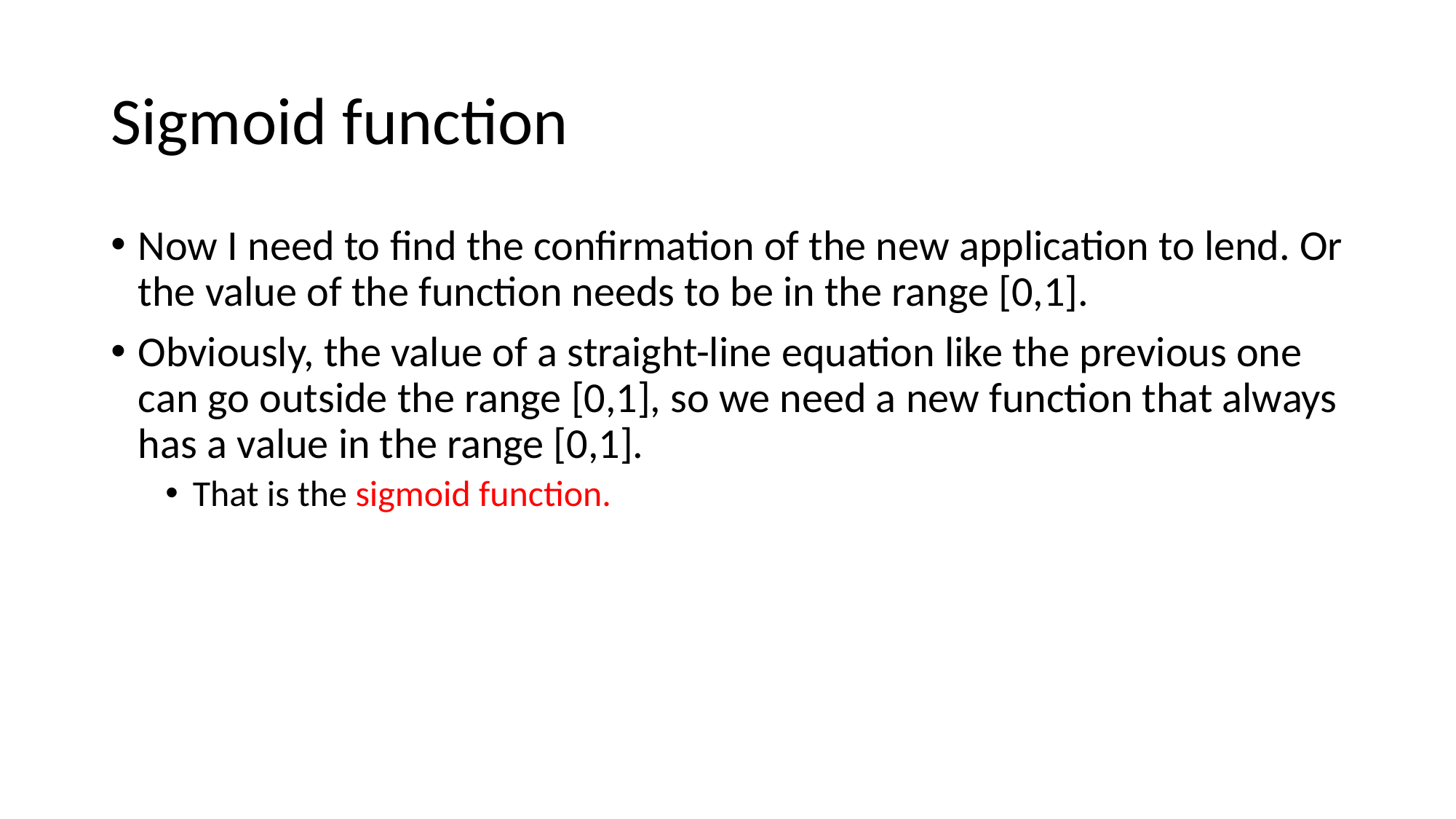

# Sigmoid function
Now I need to find the confirmation of the new application to lend. Or the value of the function needs to be in the range [0,1].
Obviously, the value of a straight-line equation like the previous one can go outside the range [0,1], so we need a new function that always has a value in the range [0,1].
That is the sigmoid function.